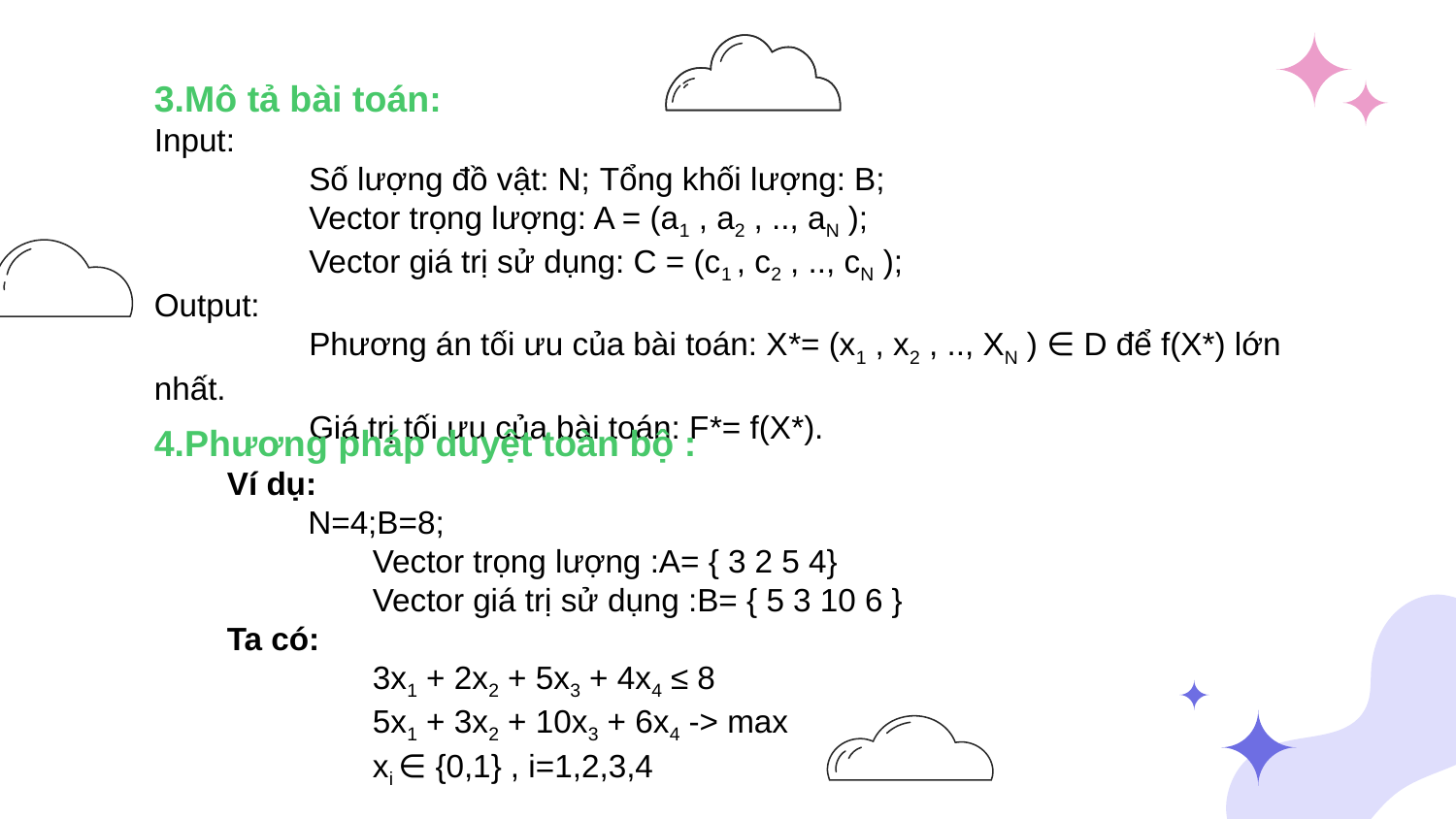

3.Mô tả bài toán:
Input:
	 Số lượng đồ vật: N; Tổng khối lượng: B;
	 Vector trọng lượng: A = (a1 , a2 , .., aN );
	 Vector giá trị sử dụng: C = (c1 , c2 , .., cN );
Output:
	 Phương án tối ưu của bài toán: X*= (x1 , x2 , .., XN ) ∈ D để f(X*) lớn nhất.
	 Giá trị tối ưu của bài toán: F*= f(X*).

4.Phương pháp duyệt toàn bộ :
Ví dụ:
         N=4;B=8;
	Vector trọng lượng :A= { 3 2 5 4}
	Vector giá trị sử dụng :B= { 5 3 10 6 }
Ta có:
	3x1 + 2x2 + 5x3 + 4x4 ≤ 8
	5x1 + 3x2 + 10x3 + 6x4 -> max
	xi ∈ {0,1} , i=1,2,3,4